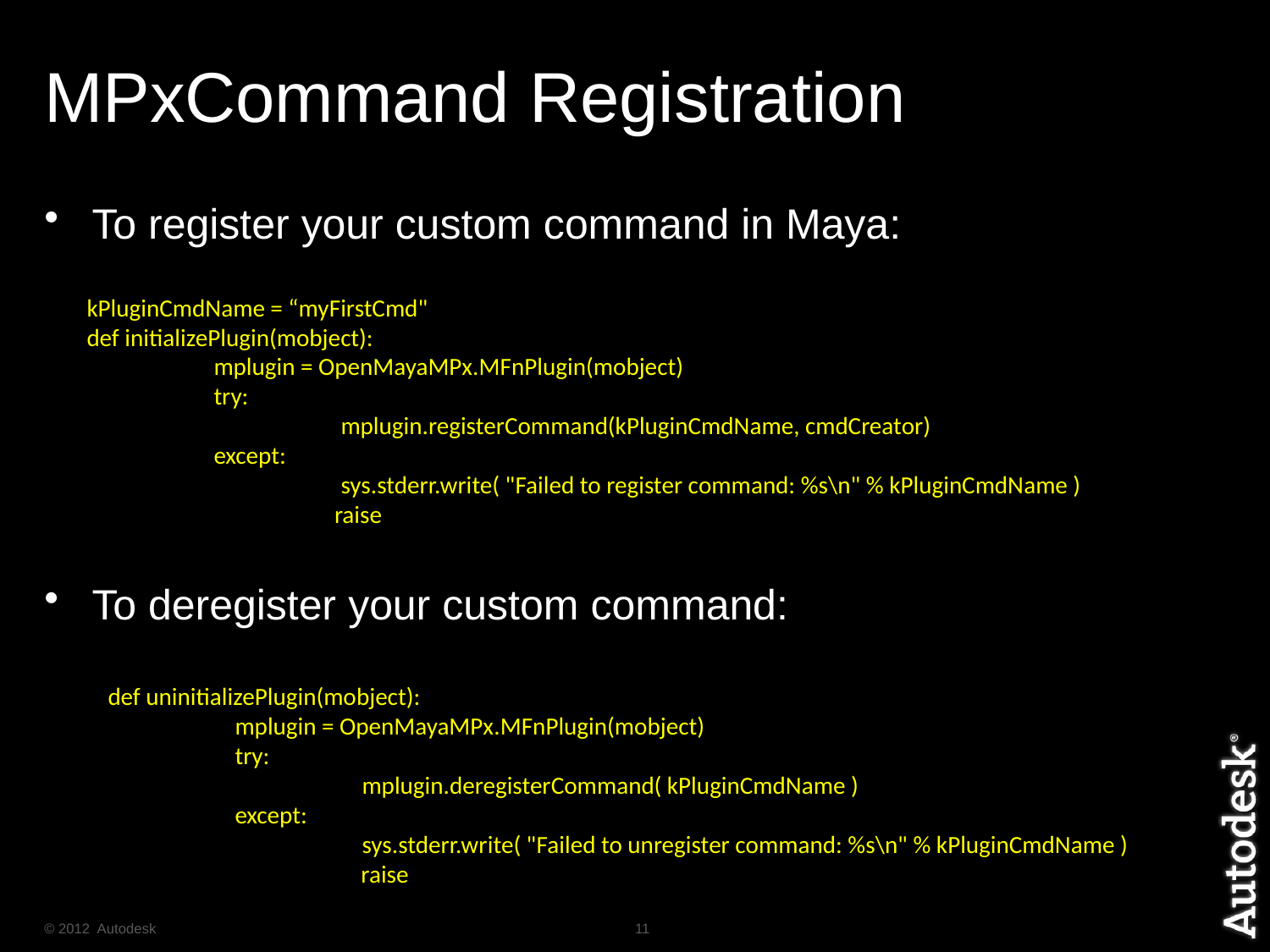

# MPxCommand Registration
To register your custom command in Maya:

To deregister your custom command:

kPluginCmdName = “myFirstCmd"
def initializePlugin(mobject):
	mplugin = OpenMayaMPx.MFnPlugin(mobject)
	try:
		mplugin.registerCommand(kPluginCmdName, cmdCreator)
	except:
		sys.stderr.write( "Failed to register command: %s\n" % kPluginCmdName )
                                             raise

def uninitializePlugin(mobject):
	mplugin = OpenMayaMPx.MFnPlugin(mobject)
	try:
		mplugin.deregisterCommand( kPluginCmdName )
	except:
		sys.stderr.write( "Failed to unregister command: %s\n" % kPluginCmdName )
                                              raise